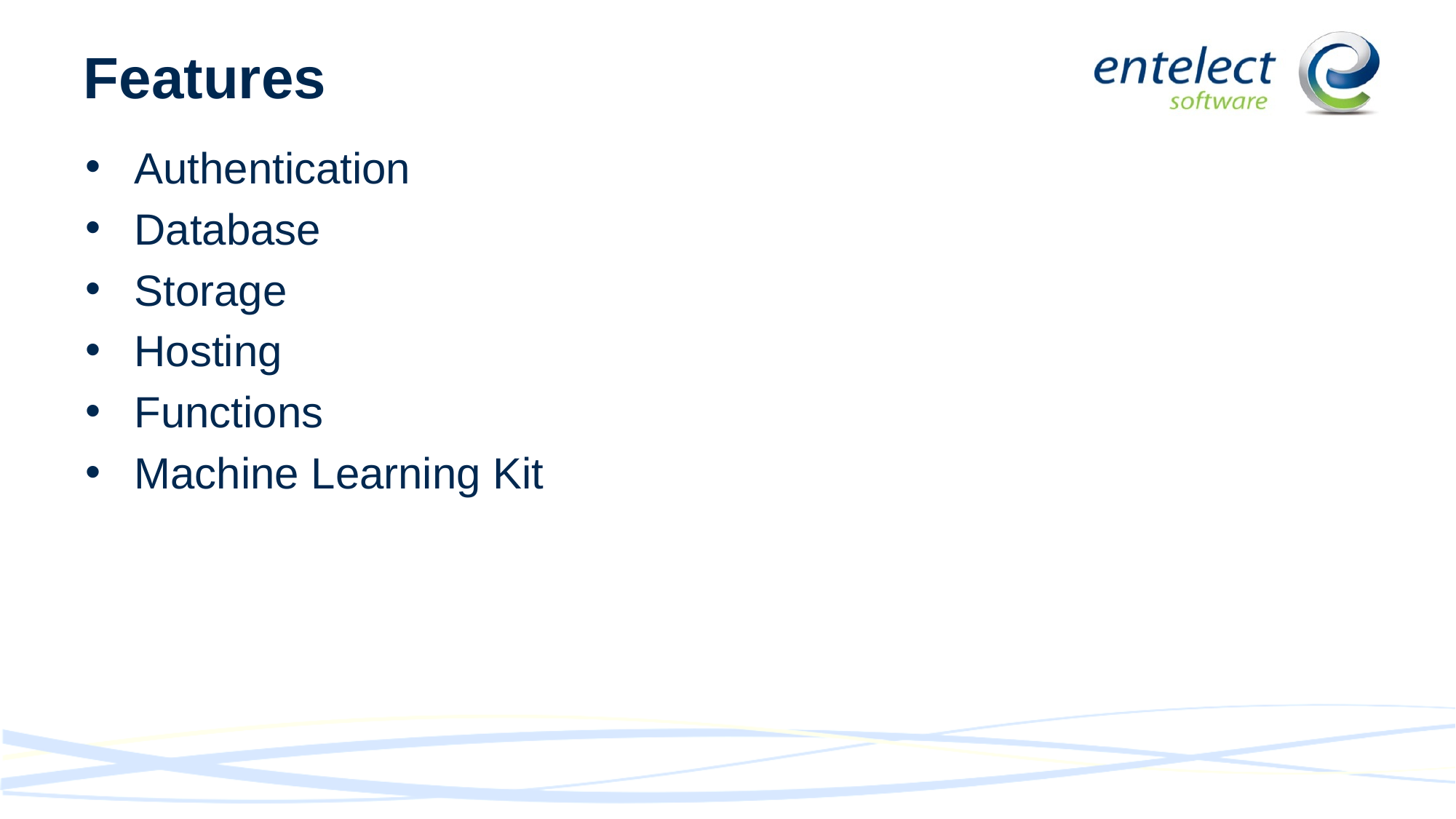

# Features
Authentication
Database
Storage
Hosting
Functions
Machine Learning Kit